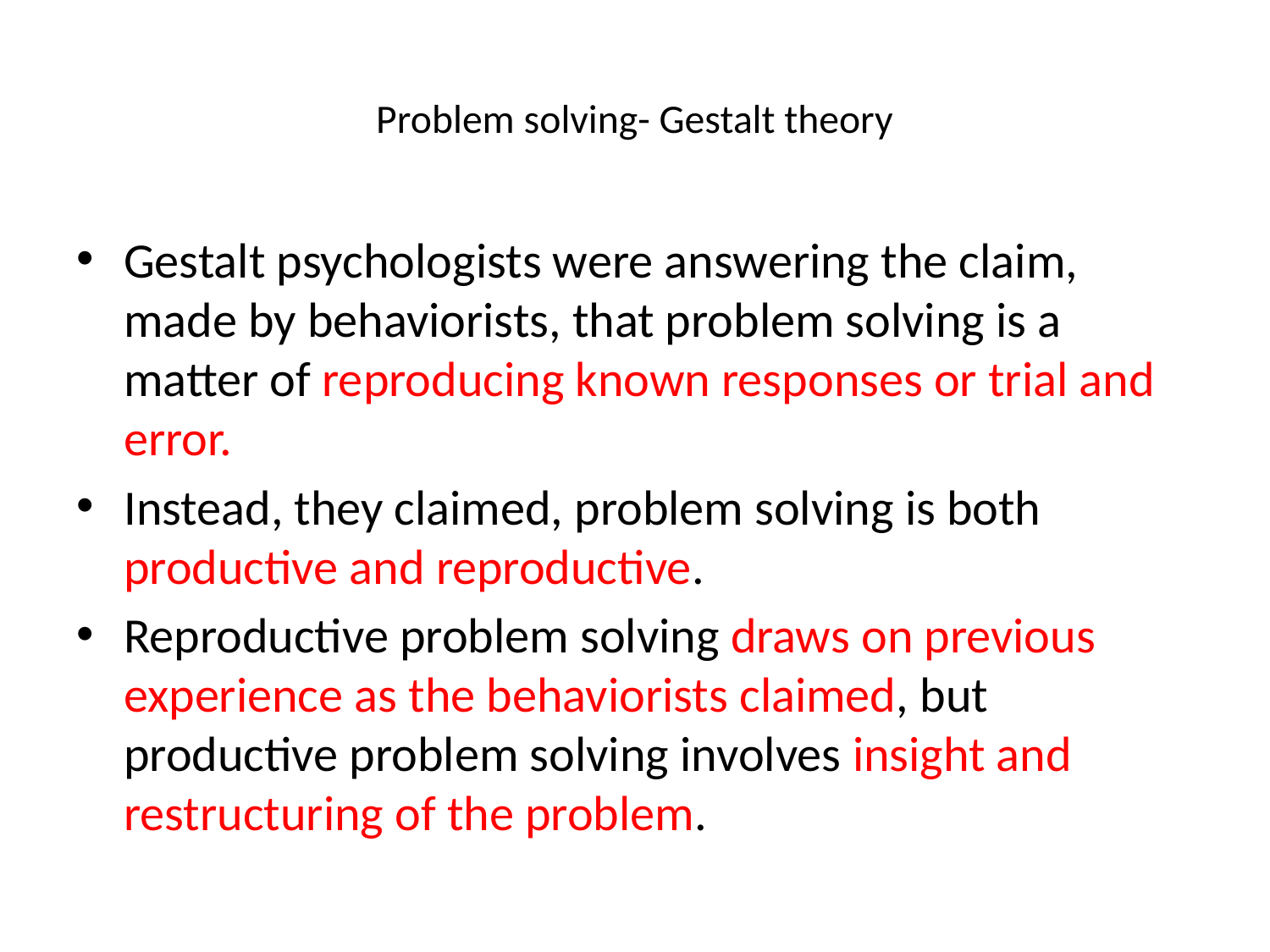

# Problem solving- Gestalt theory
Gestalt psychologists were answering the claim, made by behaviorists, that problem solving is a matter of reproducing known responses or trial and error.
Instead, they claimed, problem solving is both productive and reproductive.
Reproductive problem solving draws on previous experience as the behaviorists claimed, but productive problem solving involves insight and restructuring of the problem.